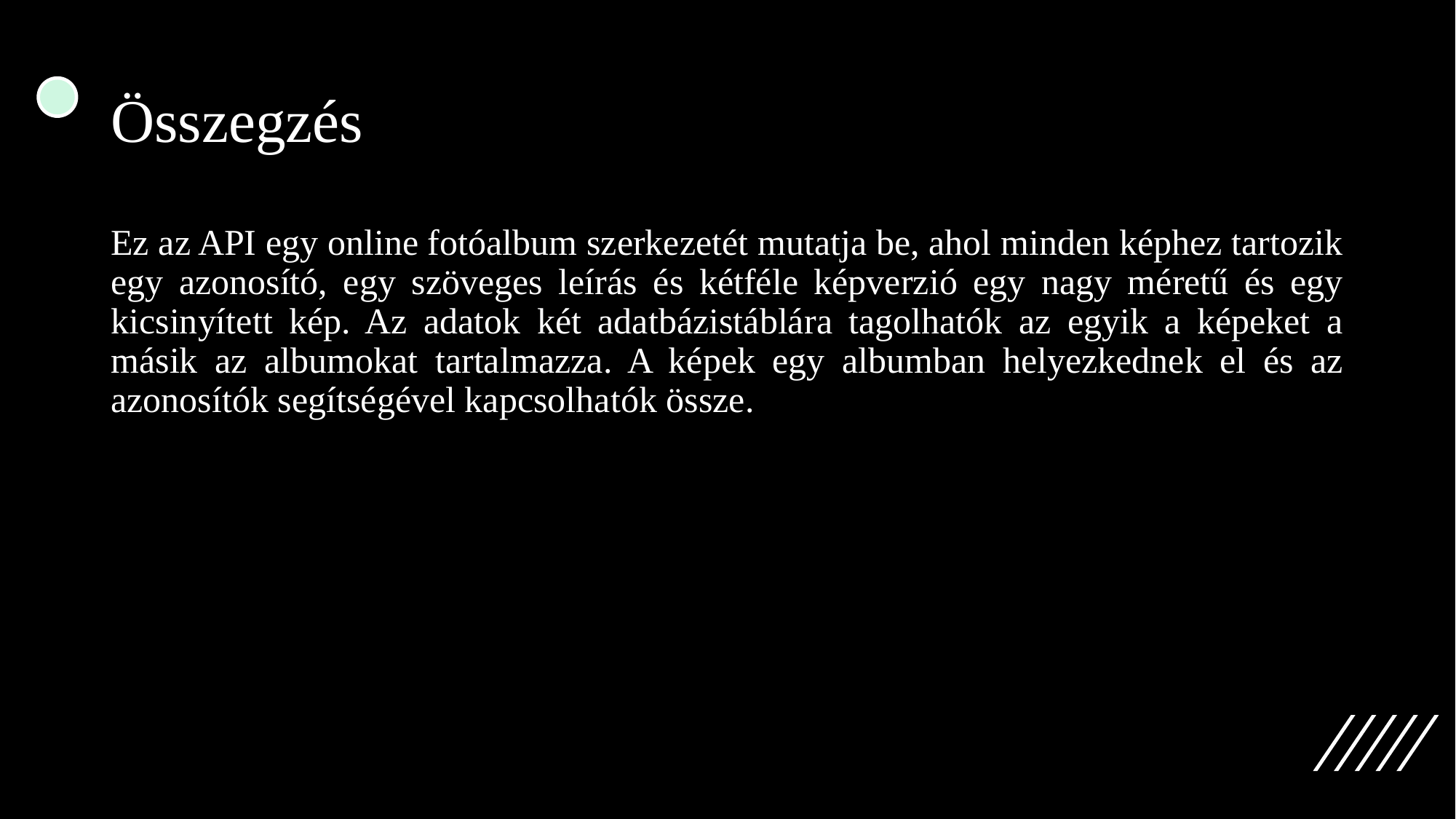

# Összegzés
Ez az API egy online fotóalbum szerkezetét mutatja be, ahol minden képhez tartozik egy azonosító, egy szöveges leírás és kétféle képverzió egy nagy méretű és egy kicsinyített kép. Az adatok két adatbázistáblára tagolhatók az egyik a képeket a másik az albumokat tartalmazza. A képek egy albumban helyezkednek el és az azonosítók segítségével kapcsolhatók össze.